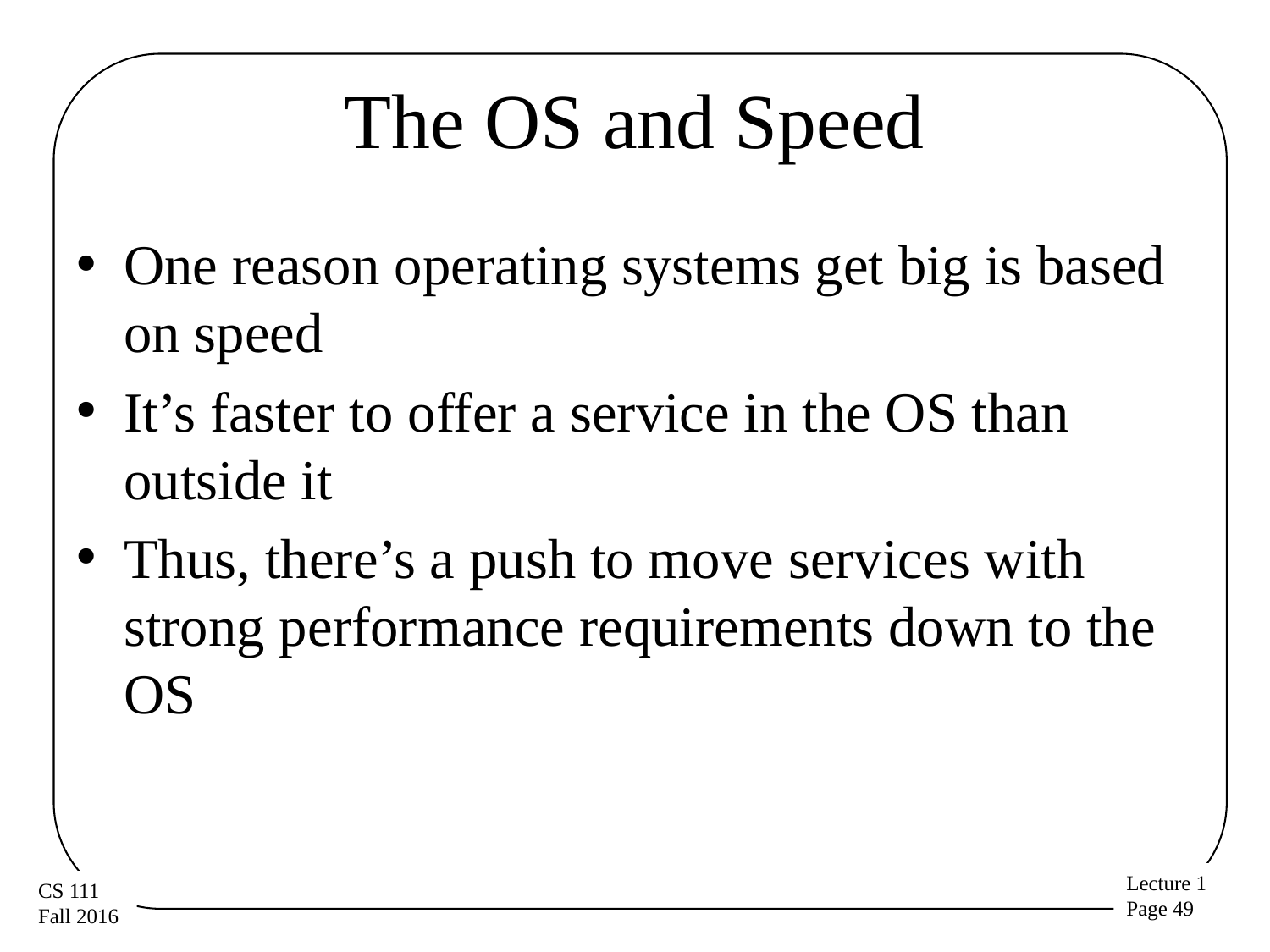

# The OS and Speed
One reason operating systems get big is based on speed
It’s faster to offer a service in the OS than outside it
Thus, there’s a push to move services with strong performance requirements down to the OS